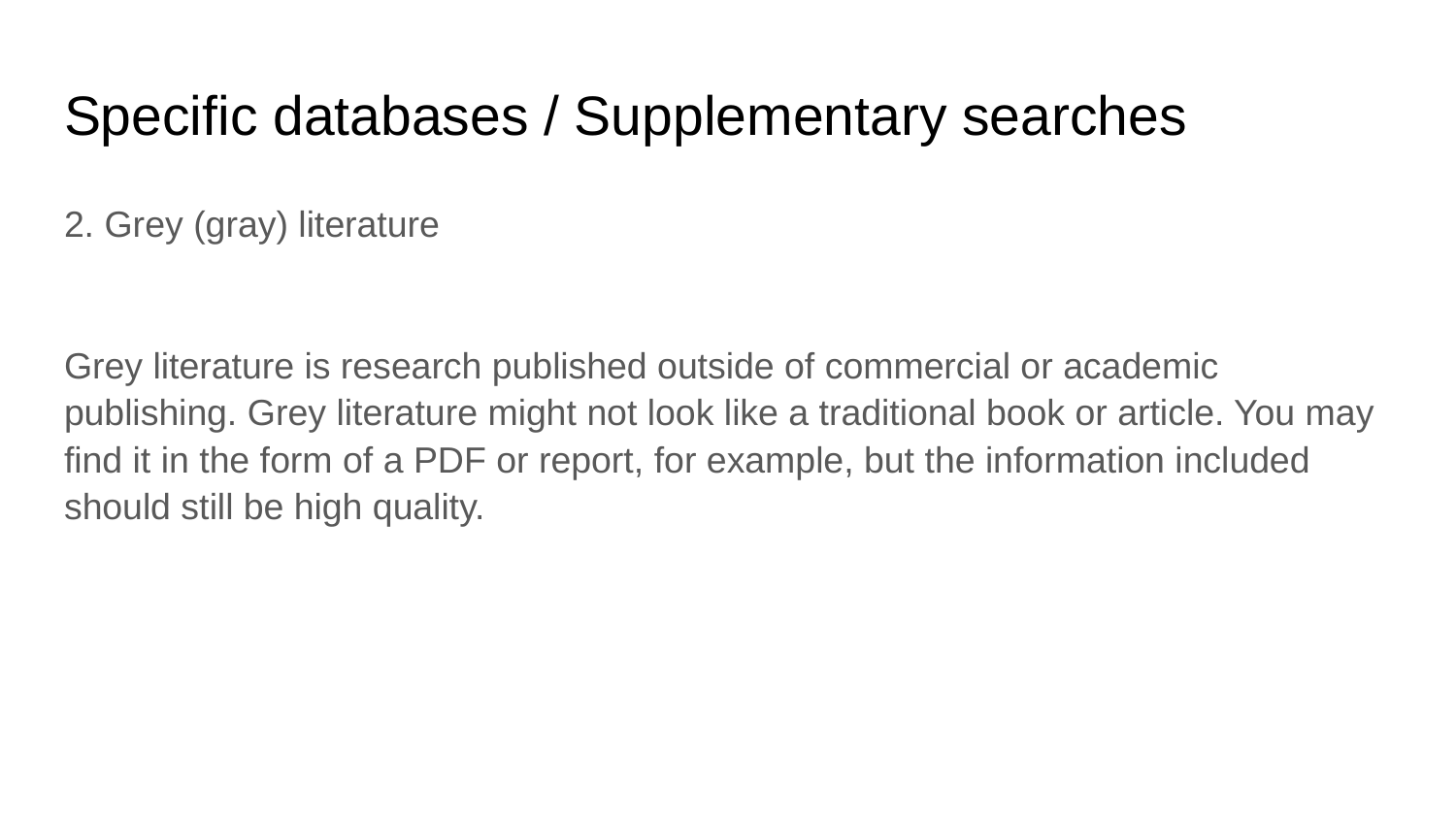

# Specific databases / Supplementary searches
2. Grey (gray) literature

Grey literature is research published outside of commercial or academic publishing. Grey literature might not look like a traditional book or article. You may find it in the form of a PDF or report, for example, but the information included should still be high quality.